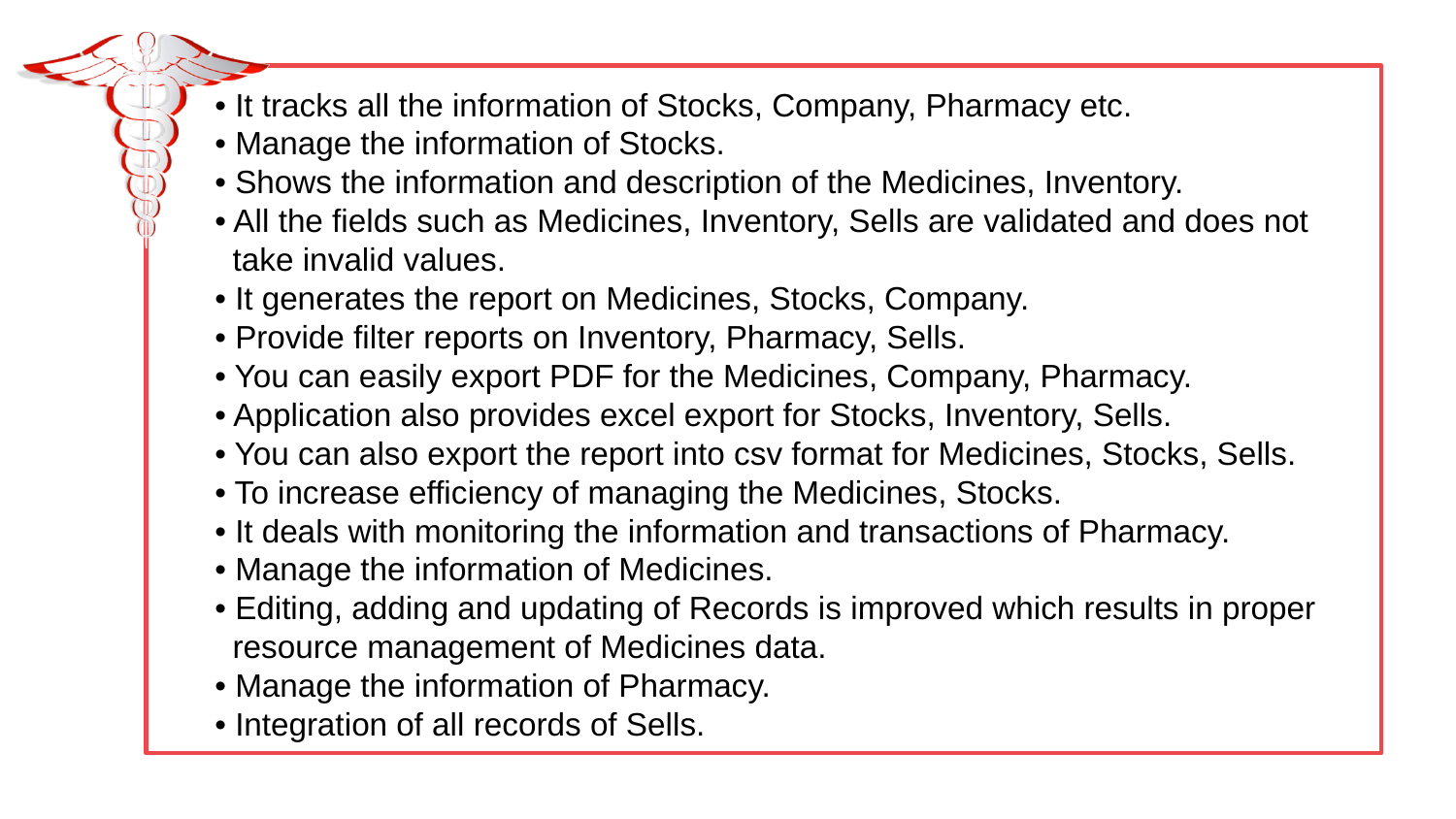

• It tracks all the information of Stocks, Company, Pharmacy etc.
• Manage the information of Stocks.
• Shows the information and description of the Medicines, Inventory.
• All the fields such as Medicines, Inventory, Sells are validated and does not
  take invalid values.
• It generates the report on Medicines, Stocks, Company.
• Provide filter reports on Inventory, Pharmacy, Sells.
• You can easily export PDF for the Medicines, Company, Pharmacy.
• Application also provides excel export for Stocks, Inventory, Sells.
• You can also export the report into csv format for Medicines, Stocks, Sells.
• To increase efficiency of managing the Medicines, Stocks.
• It deals with monitoring the information and transactions of Pharmacy.
• Manage the information of Medicines.
• Editing, adding and updating of Records is improved which results in proper
  resource management of Medicines data.
• Manage the information of Pharmacy.
• Integration of all records of Sells.